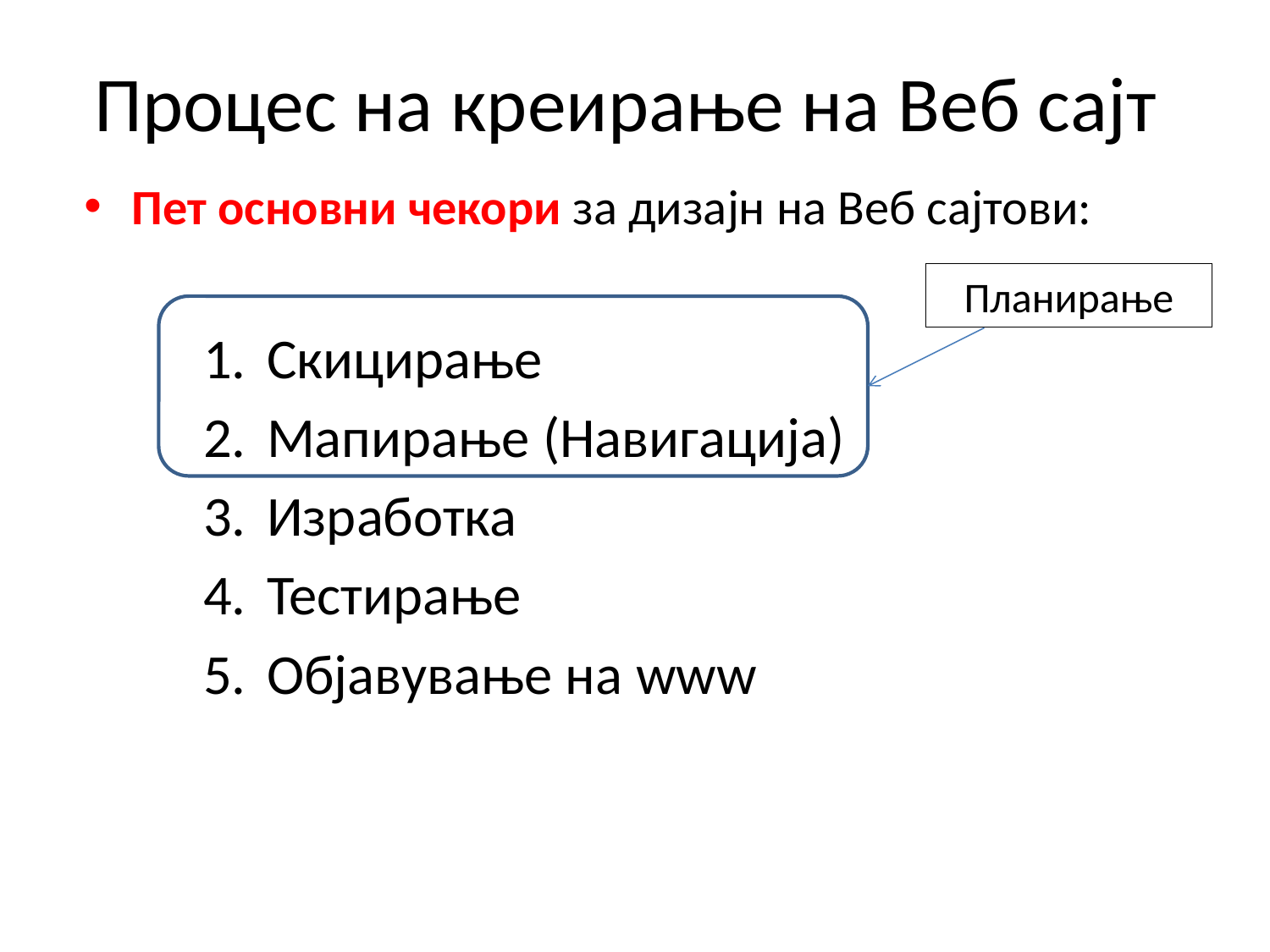

# Процес на креирање на Веб сајт
Пет основни чекори за дизајн на Веб сајтови:

Скицирање
Мапирање (Навигација)
Изработка
Тестирање
Објавување на www

Планирање